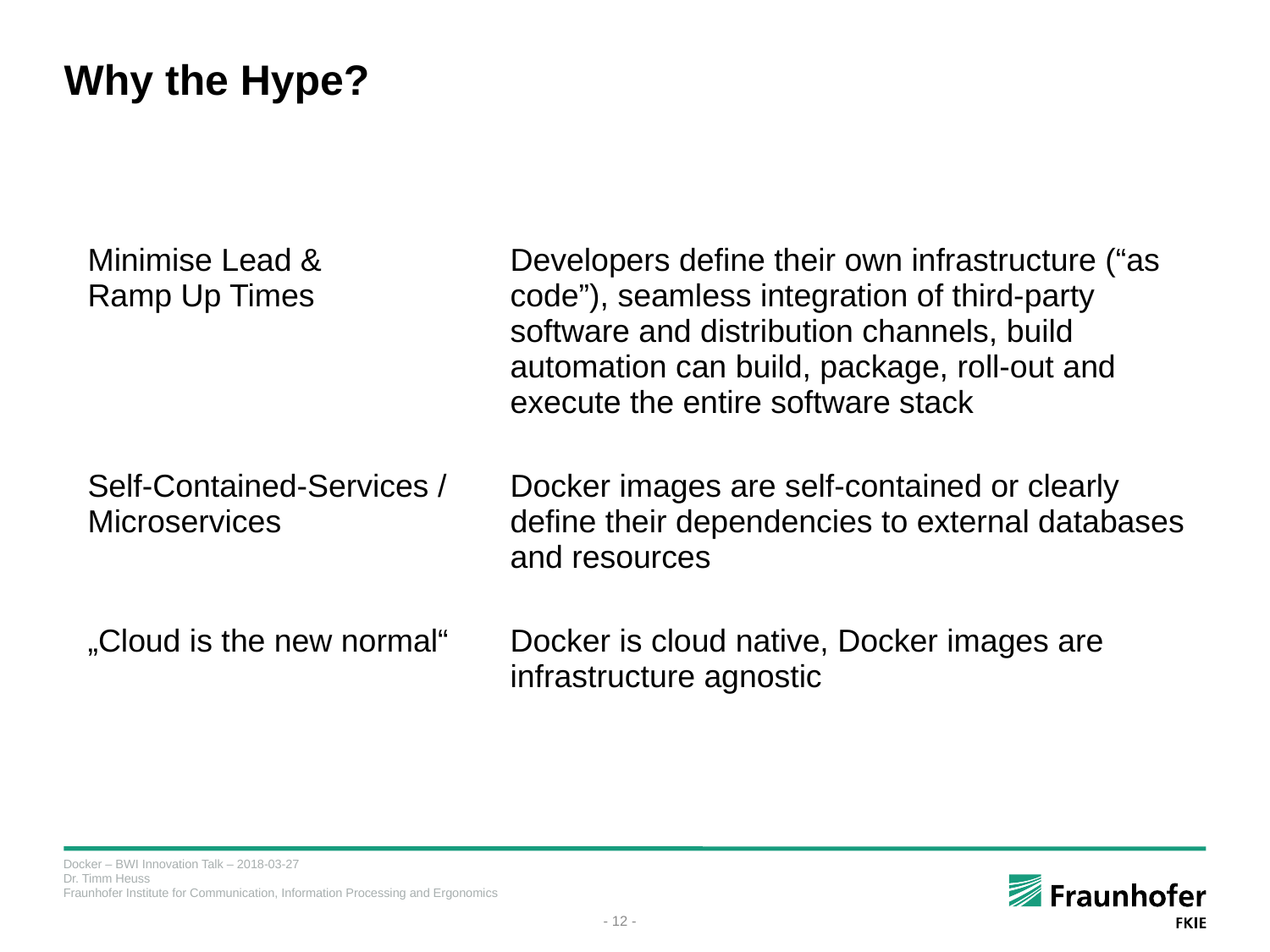

# Why the Hype?

| Minimise Lead & Ramp Up Times | Developers define their own infrastructure (“as code”), seamless integration of third-party software and distribution channels, build automation can build, package, roll-out and execute the entire software stack |
| --- | --- |
| Self-Contained-Services / Microservices | Docker images are self-contained or clearly define their dependencies to external databases and resources |
| „Cloud is the new normal“ | Docker is cloud native, Docker images are infrastructure agnostic |